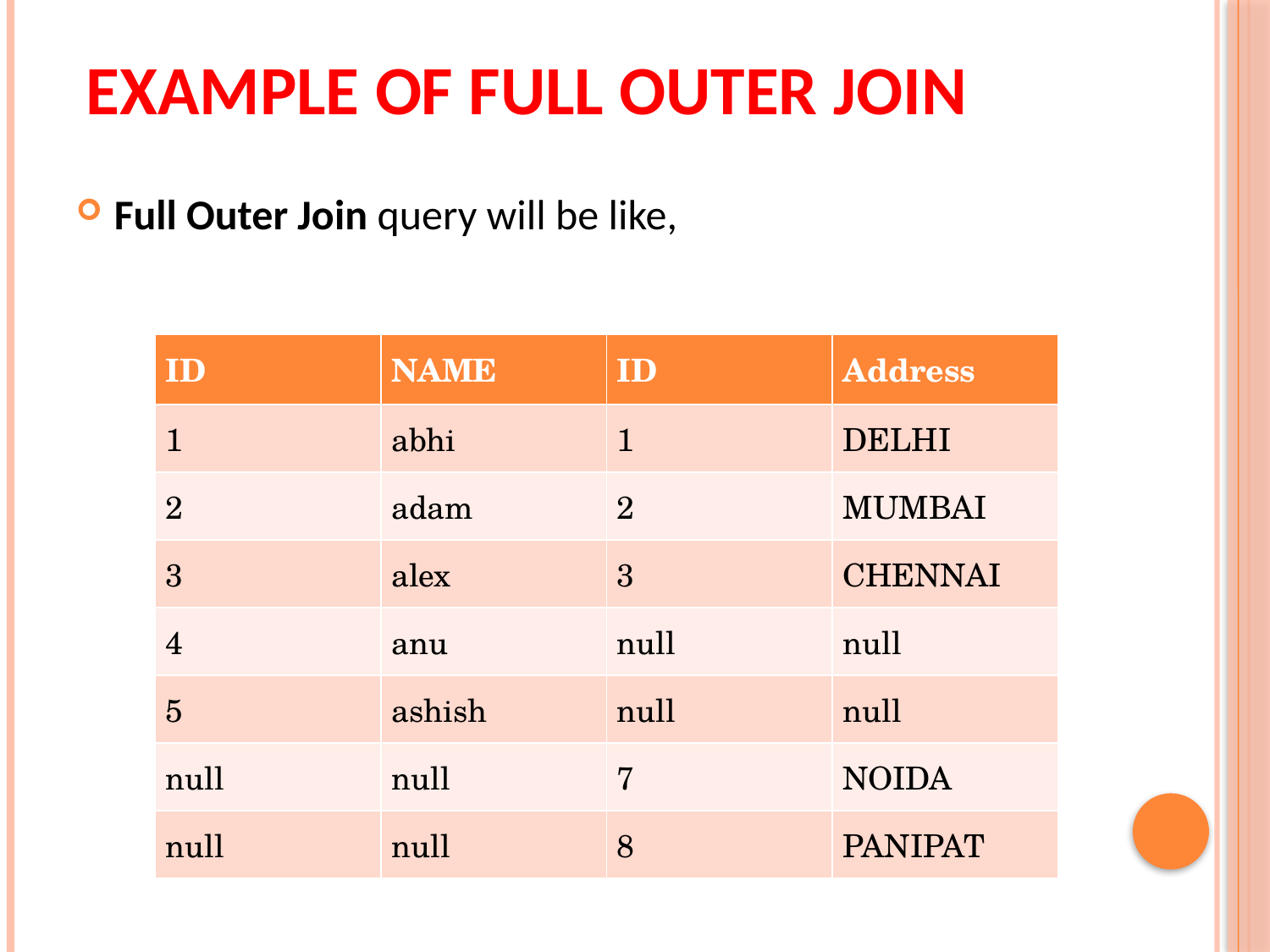

# Example of Full outer join
Full Outer Join query will be like,

| ID | NAME | ID | Address |
| --- | --- | --- | --- |
| 1 | abhi | 1 | DELHI |
| 2 | adam | 2 | MUMBAI |
| 3 | alex | 3 | CHENNAI |
| 4 | anu | null | null |
| 5 | ashish | null | null |
| null | null | 7 | NOIDA |
| null | null | 8 | PANIPAT |